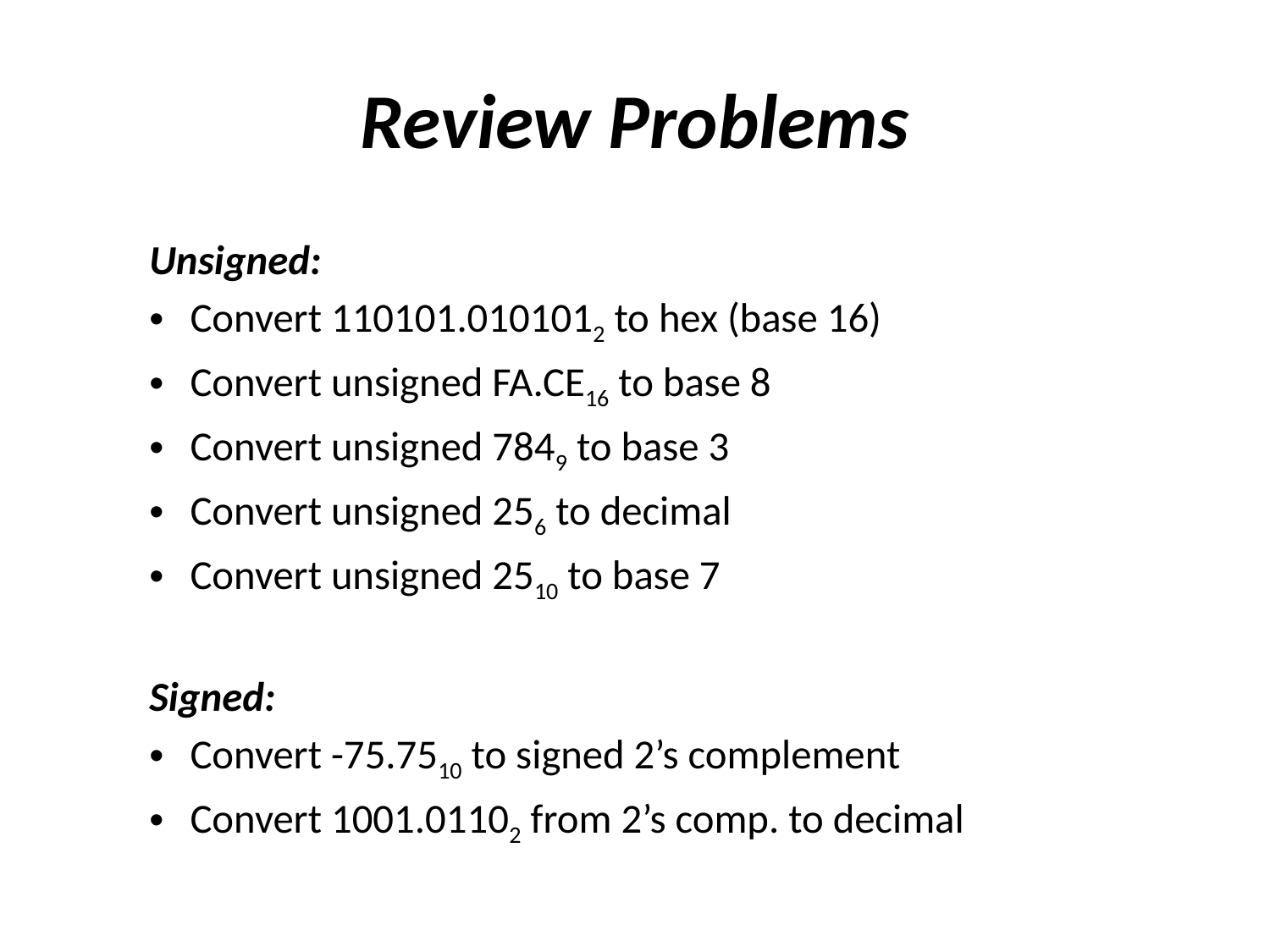

# Review Problems
Unsigned:
Convert 110101.0101012 to hex (base 16)
Convert unsigned FA.CE16 to base 8
Convert unsigned 7849 to base 3
Convert unsigned 256 to decimal
Convert unsigned 2510 to base 7

Signed:
Convert -75.7510 to signed 2’s complement
Convert 1001.01102 from 2’s comp. to decimal